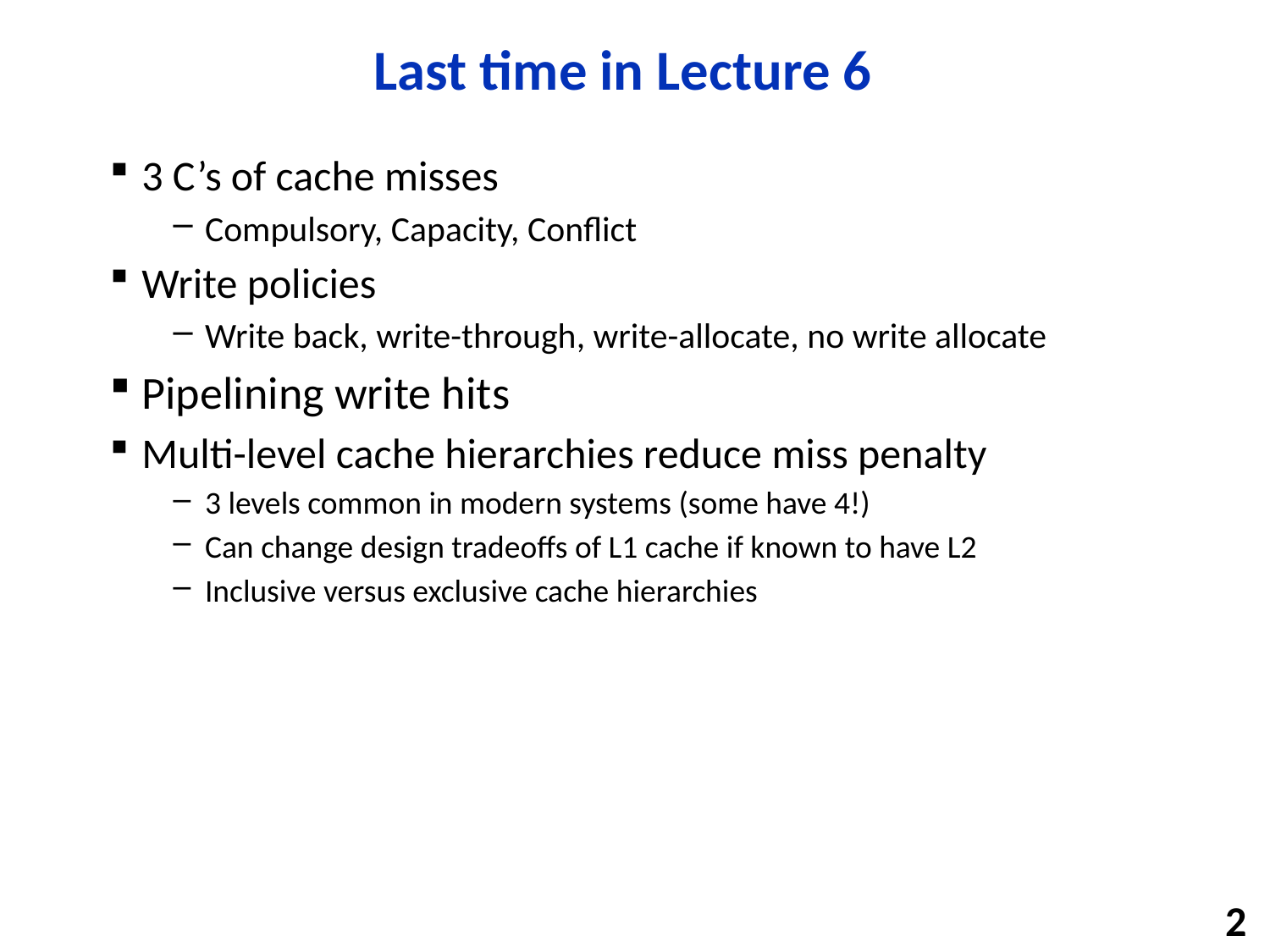

# Last time in Lecture 6
3 C’s of cache misses
Compulsory, Capacity, Conflict
Write policies
Write back, write-through, write-allocate, no write allocate
Pipelining write hits
Multi-level cache hierarchies reduce miss penalty
3 levels common in modern systems (some have 4!)
Can change design tradeoffs of L1 cache if known to have L2
Inclusive versus exclusive cache hierarchies

2